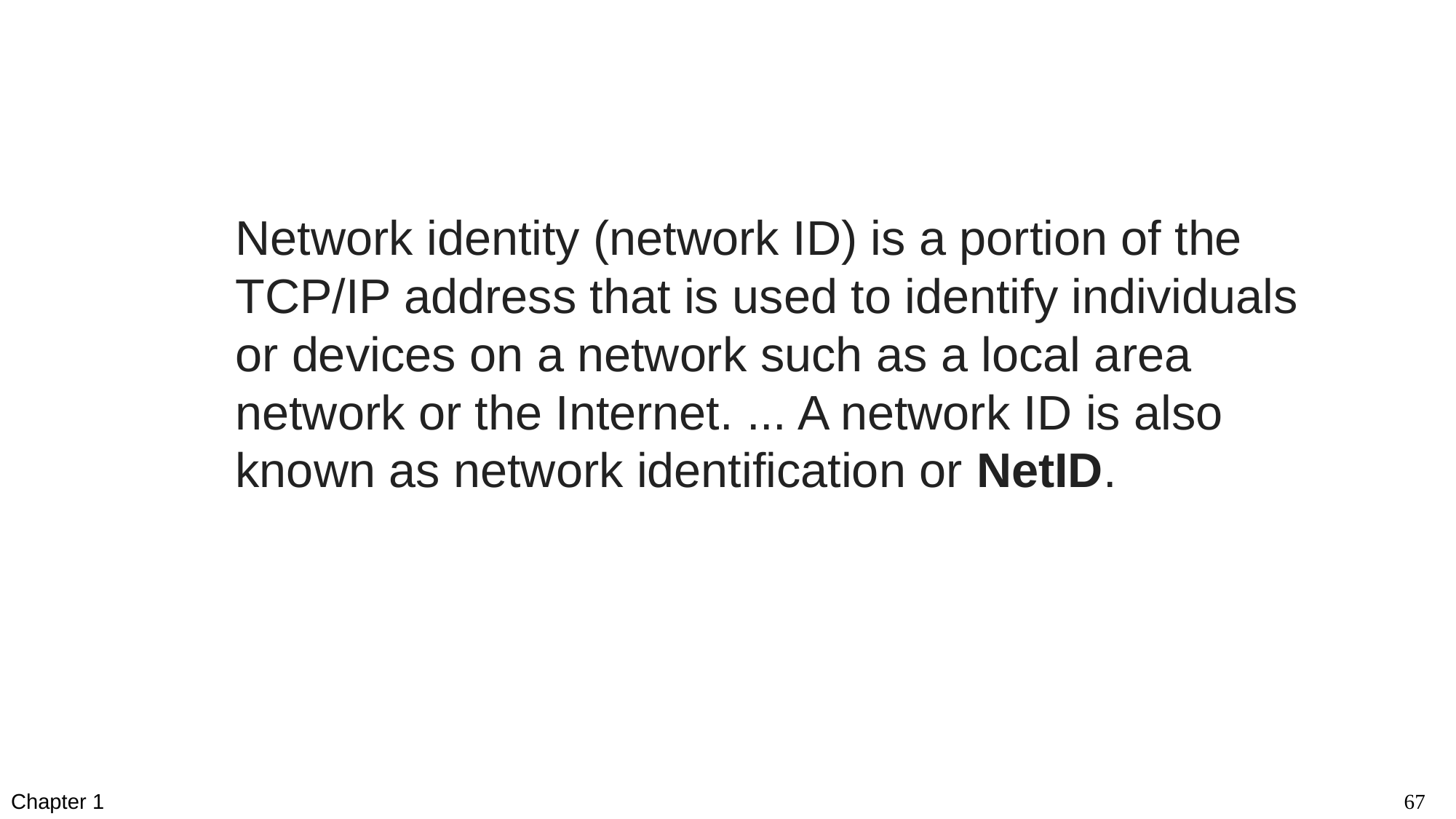

Network identity (network ID) is a portion of the TCP/IP address that is used to identify individuals or devices on a network such as a local area network or the Internet. ... A network ID is also known as network identification or NetID.